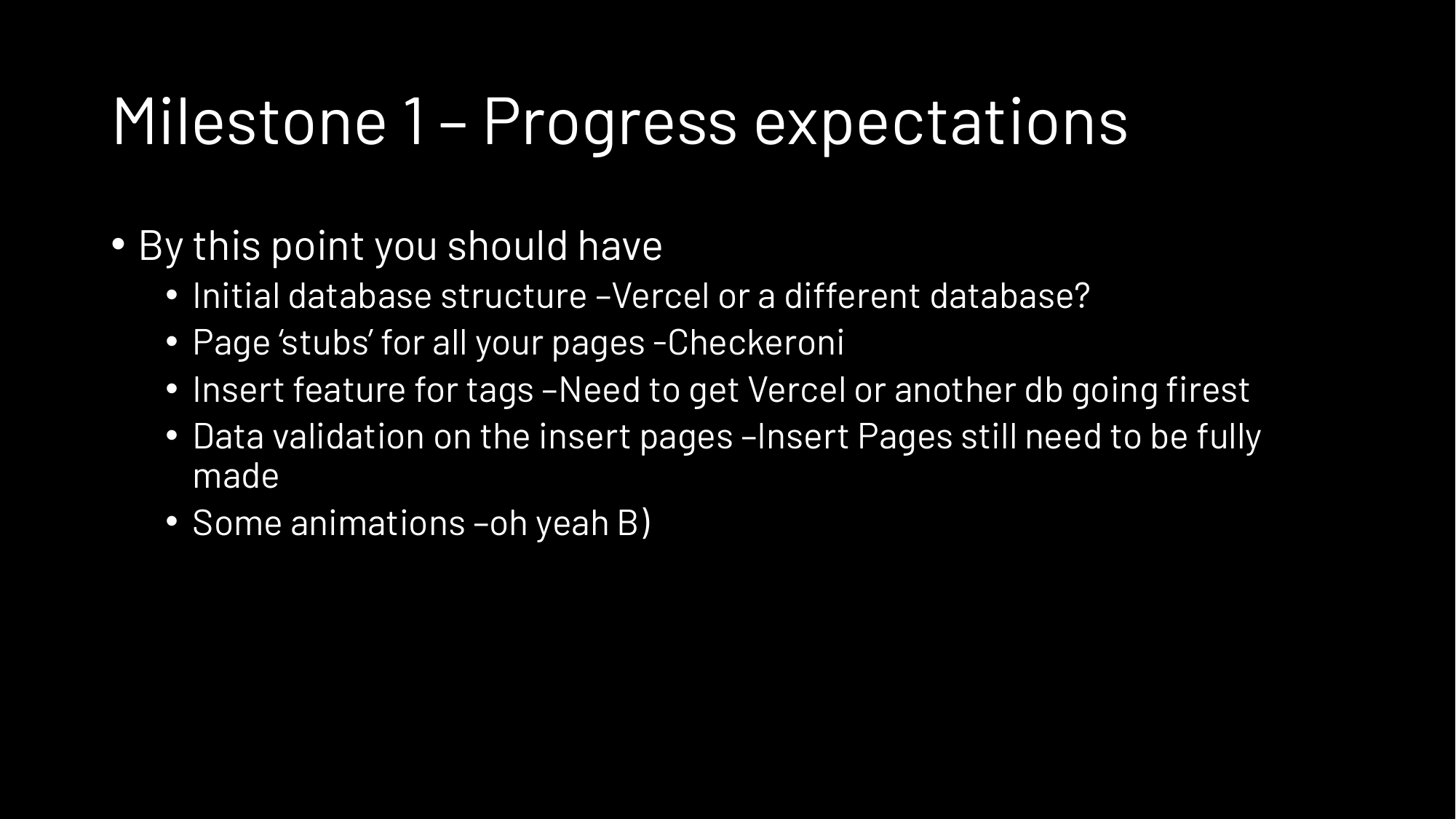

# Milestone 1 – Progress expectations
By this point you should have
Initial database structure –Vercel or a different database?
Page ‘stubs’ for all your pages -Checkeroni
Insert feature for tags –Need to get Vercel or another db going firest
Data validation on the insert pages –Insert Pages still need to be fully made
Some animations –oh yeah B)